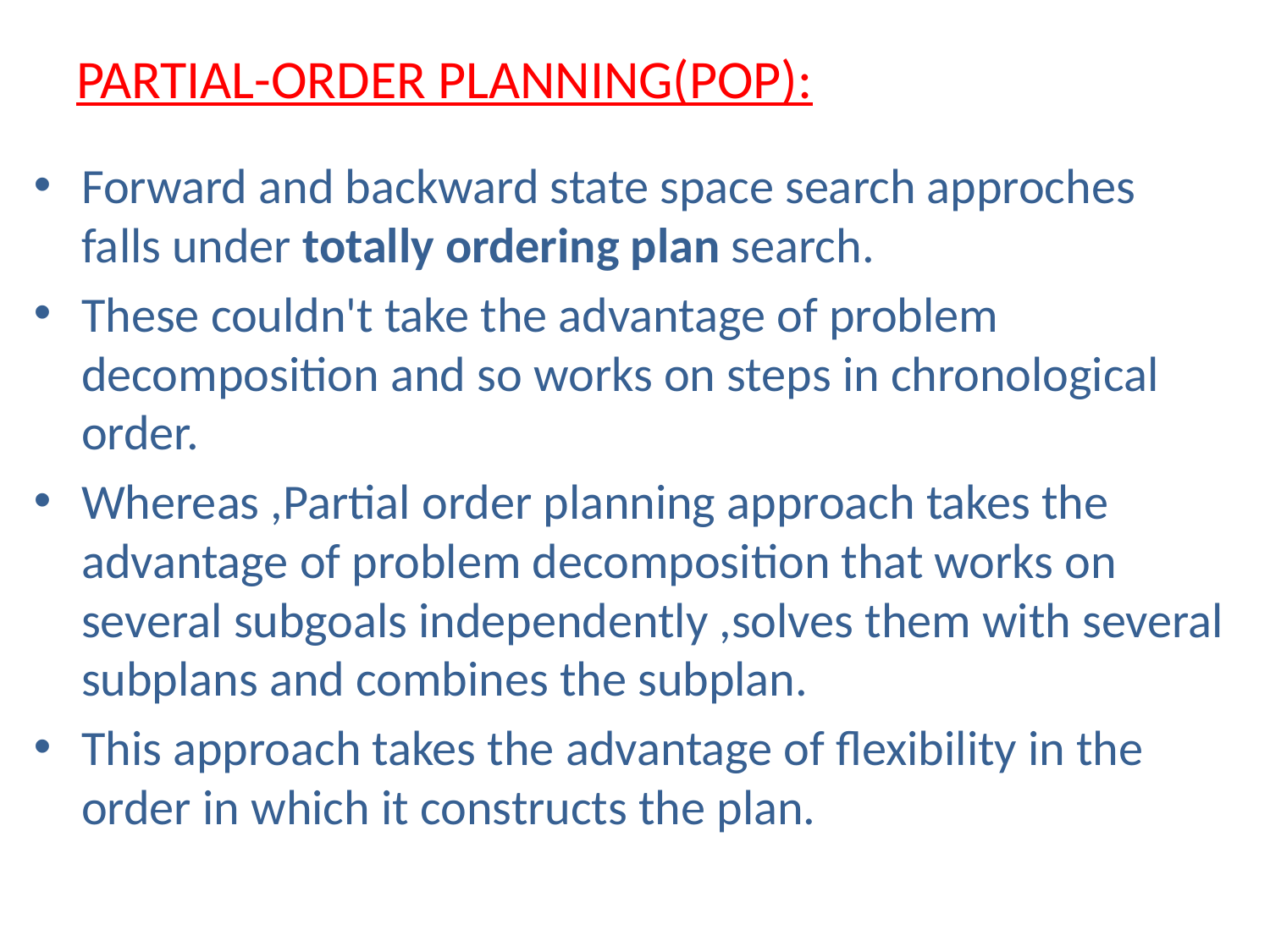

# PARTIAL-ORDER PLANNING(POP):
Forward and backward state space search approches falls under totally ordering plan search.
These couldn't take the advantage of problem decomposition and so works on steps in chronological order.
Whereas ,Partial order planning approach takes the advantage of problem decomposition that works on several subgoals independently ,solves them with several subplans and combines the subplan.
This approach takes the advantage of flexibility in the order in which it constructs the plan.